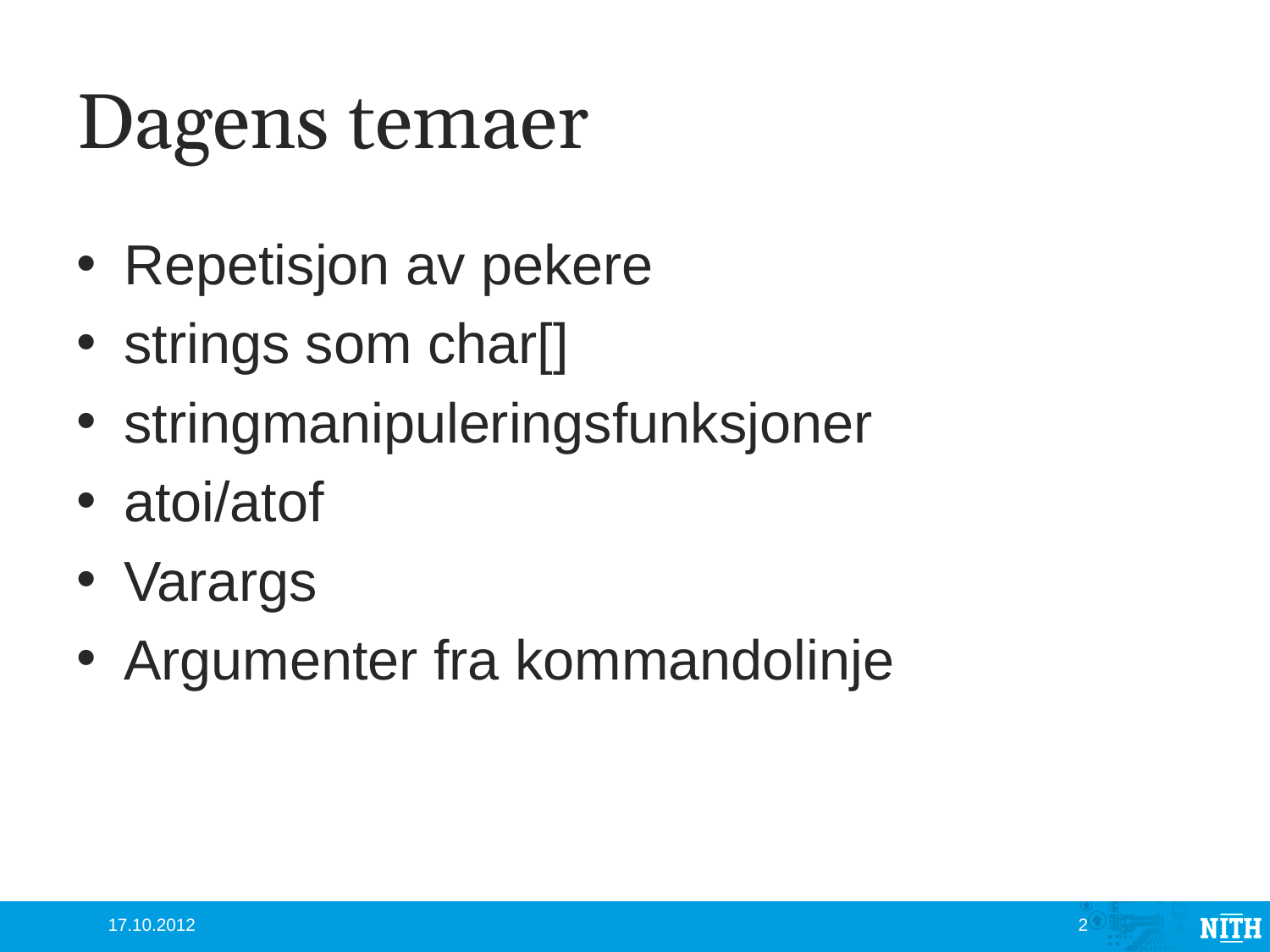

# Dagens temaer
Repetisjon av pekere
strings som char[]
stringmanipuleringsfunksjoner
atoi/atof
Varargs
Argumenter fra kommandolinje
17.10.2012
2